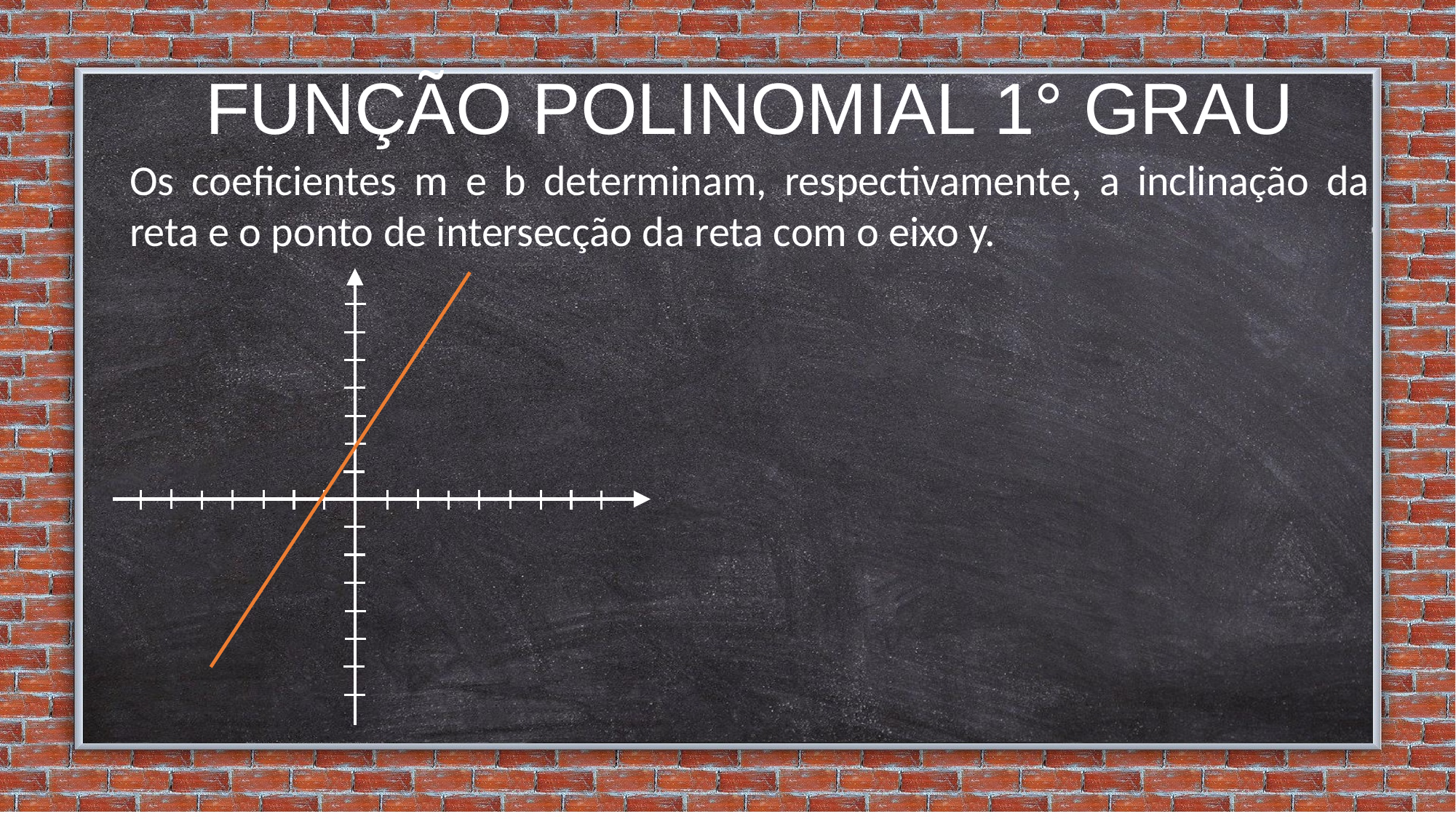

FUNÇÃO POLINOMIAL 1° GRAU

Os coeficientes m e b determinam, respectivamente, a inclinação da reta e o ponto de intersecção da reta com o eixo y.